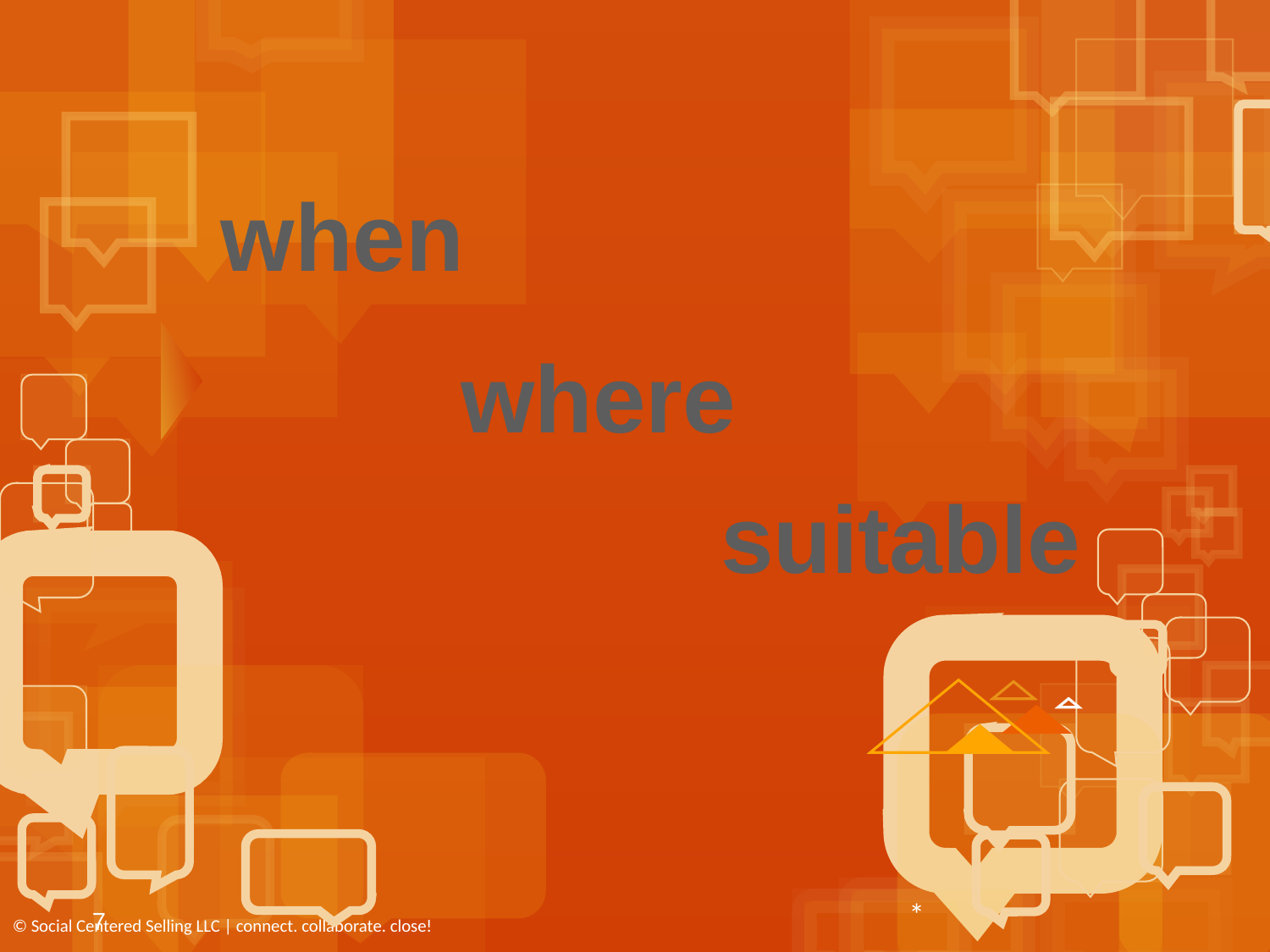

when
where

suitable

© Social Centered Selling LLC | connect. collaborate. close!
7
*